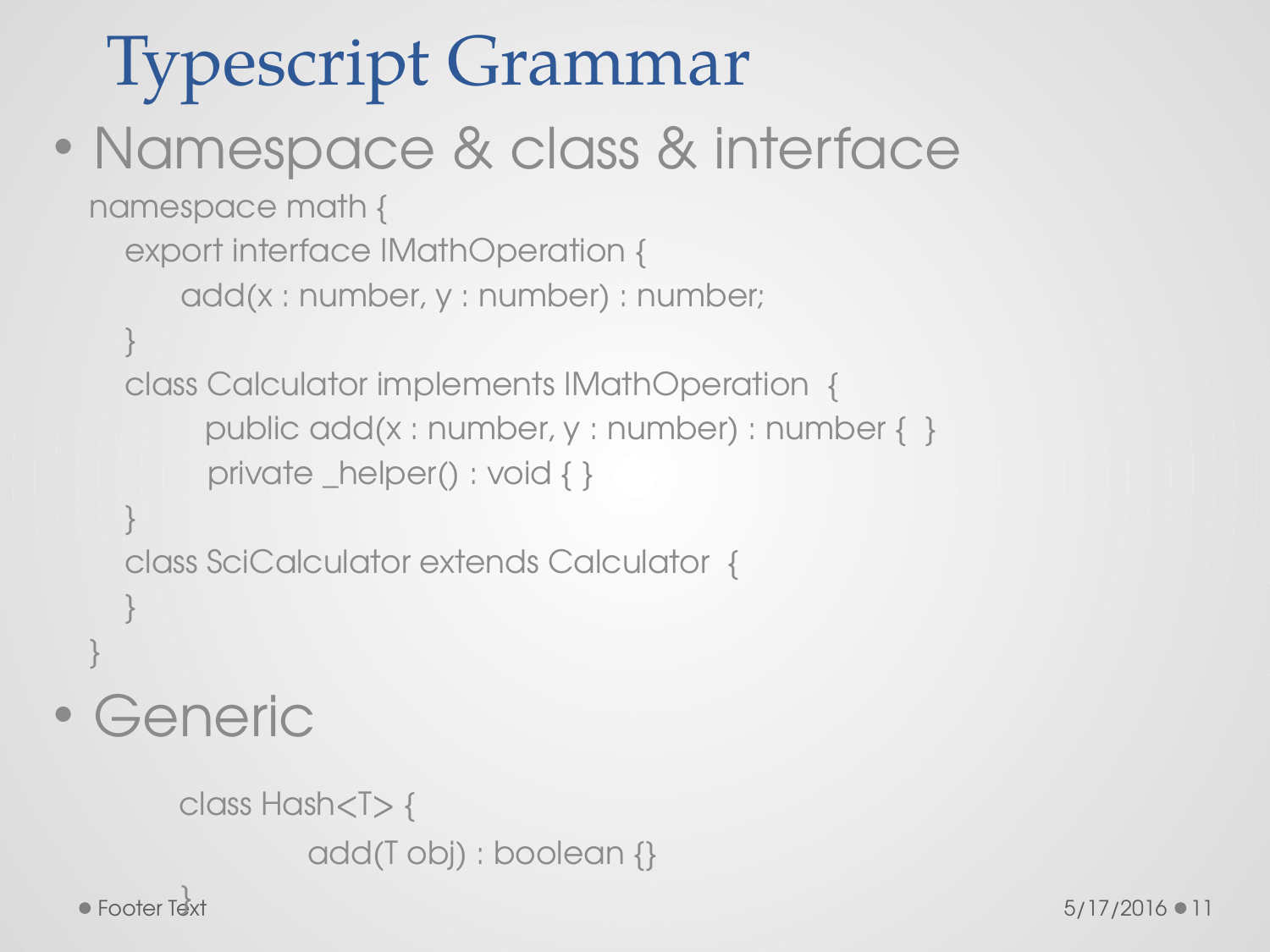

# Typescript Grammar
Namespace & class & interface
    namespace math {
        export interface IMathOperation {
	add(x : number, y : number) : number;
        }
        class Calculator implements IMathOperation  {
                 public add(x : number, y : number) : number {  }
	   private _helper() : void { }
        }
        class SciCalculator extends Calculator  {
        }
    }
Generic
        class Hash<T> {
		add(T obj) : boolean {}
	}

Footer Text
5/17/2016
11